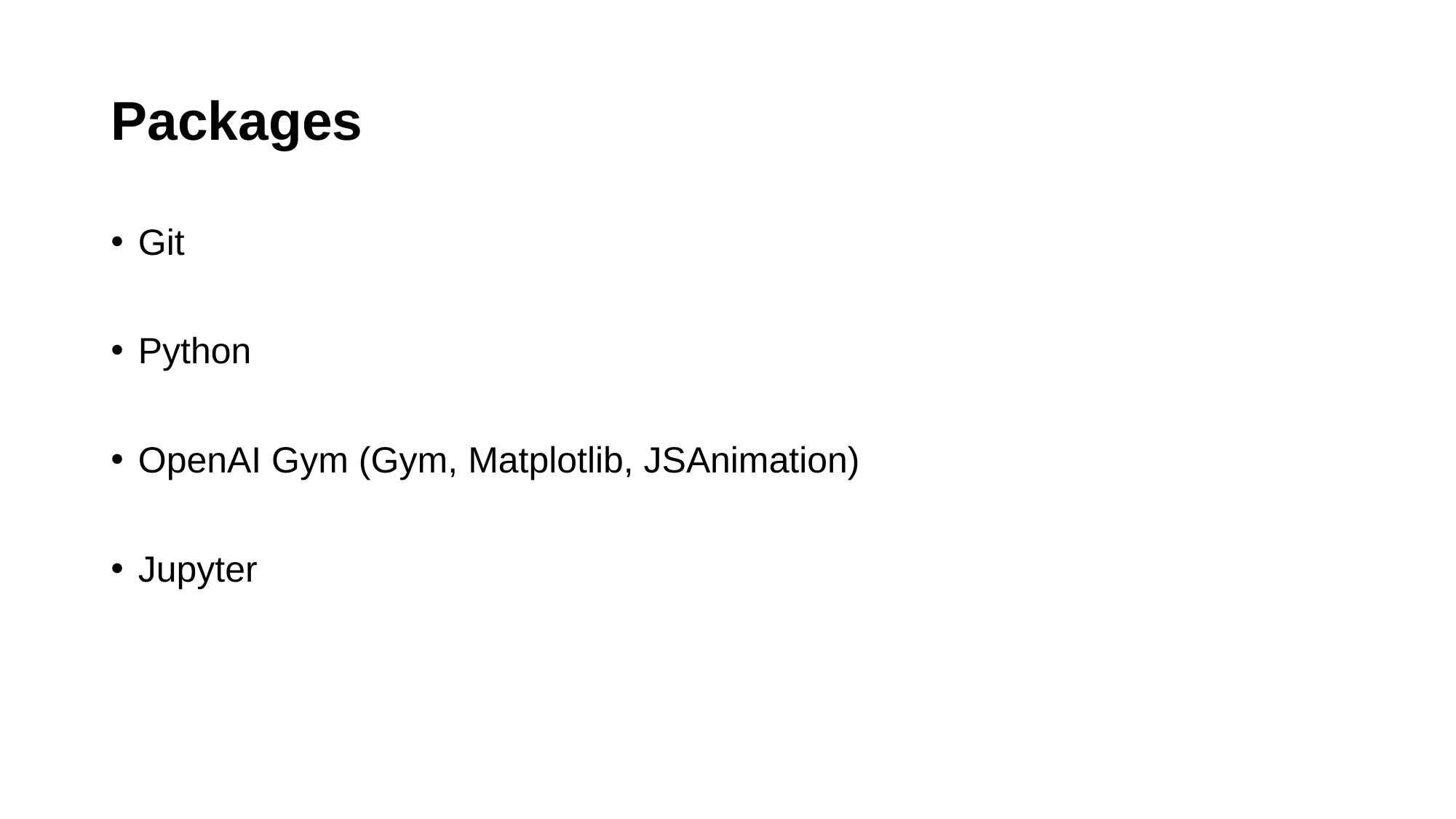

# Packages
Git

Python

OpenAI Gym (Gym, Matplotlib, JSAnimation)

Jupyter